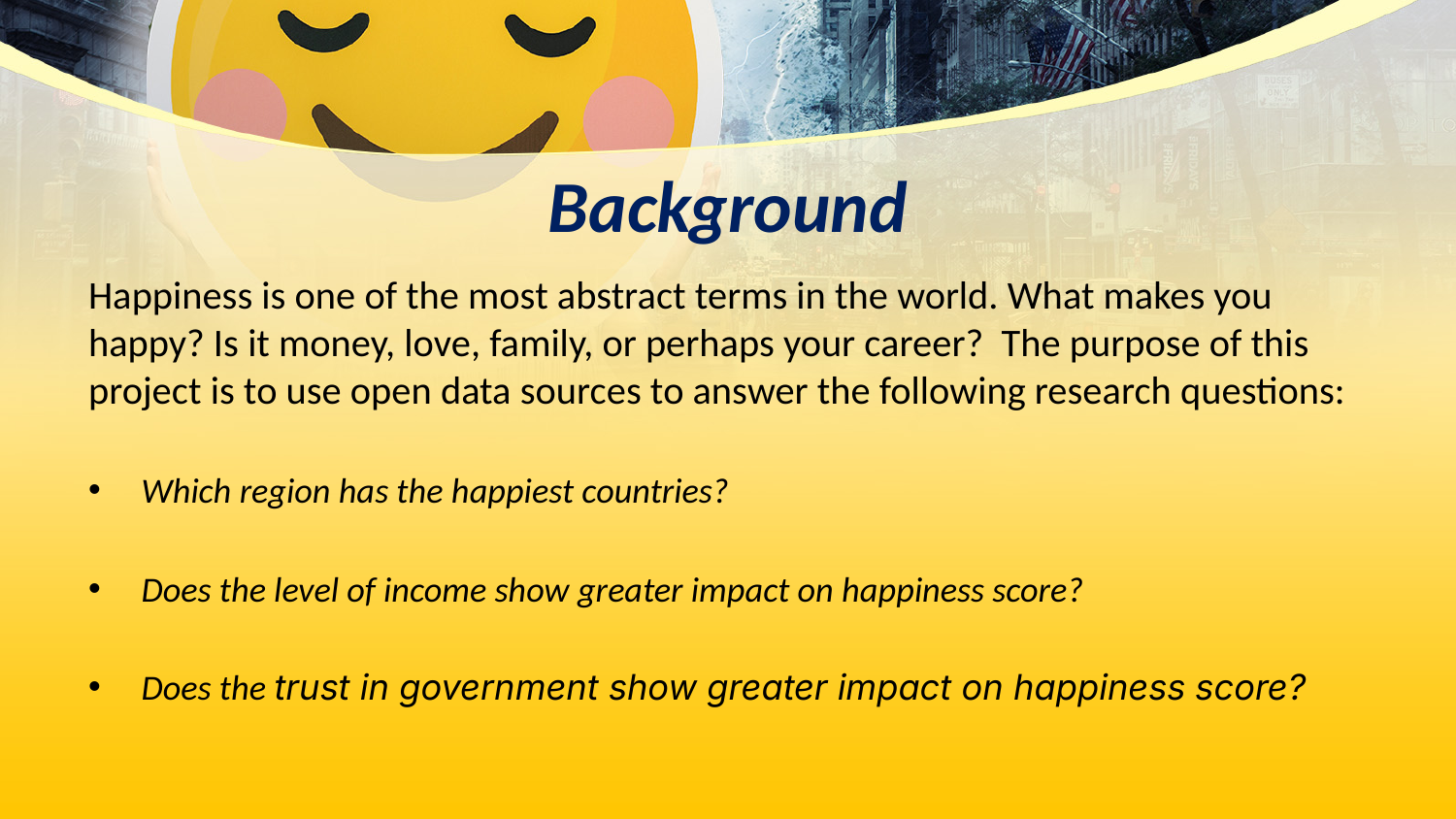

# Background
Happiness is one of the most abstract terms in the world. What makes you happy? Is it money, love, family, or perhaps your career?  The purpose of this project is to use open data sources to answer the following research questions:

Which region has the happiest countries?

Does the level of income show greater impact on happiness score?

Does the trust in government show greater impact on happiness score?